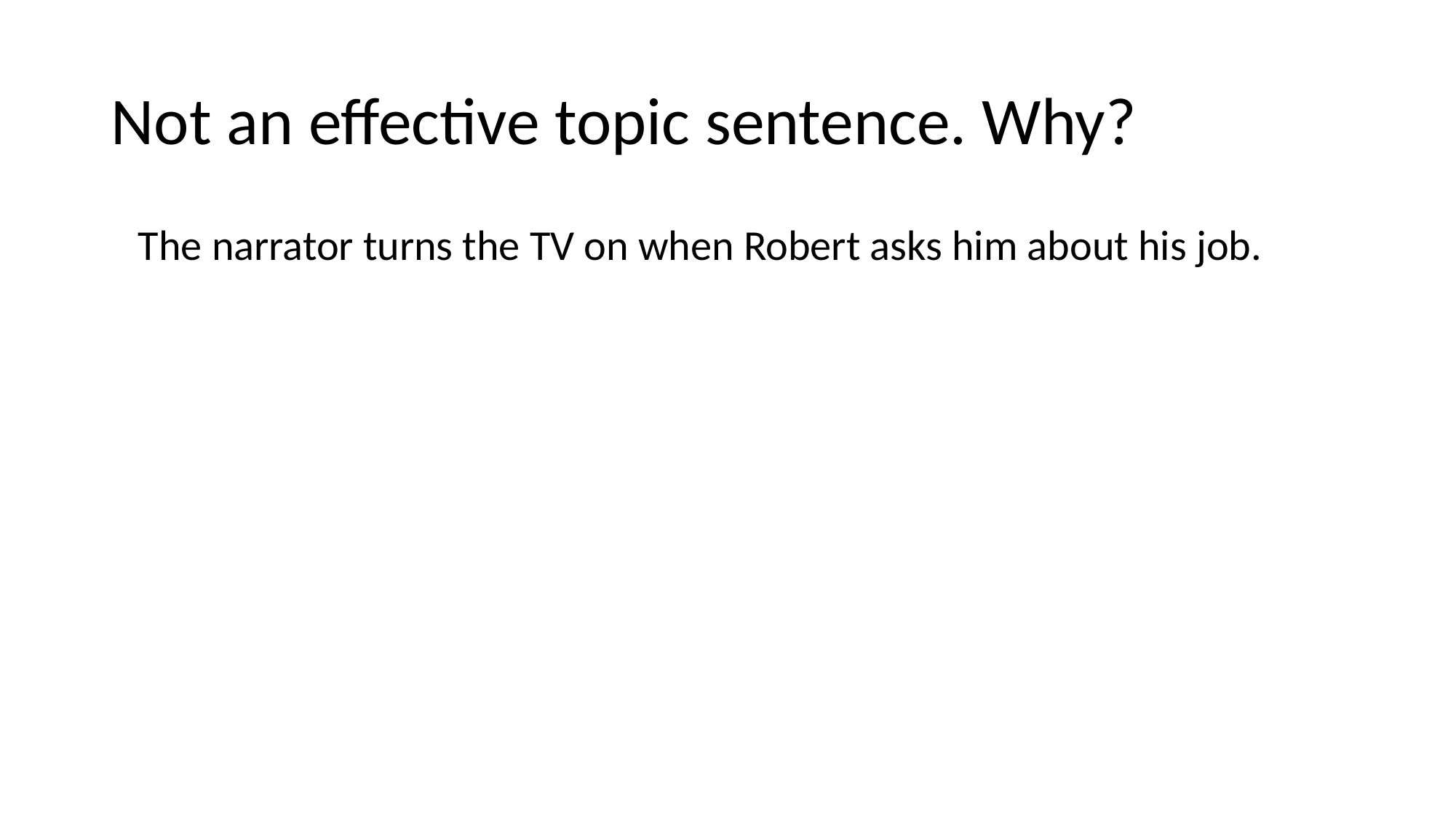

# Not an effective topic sentence. Why?
	The narrator turns the TV on when Robert asks him about his job.